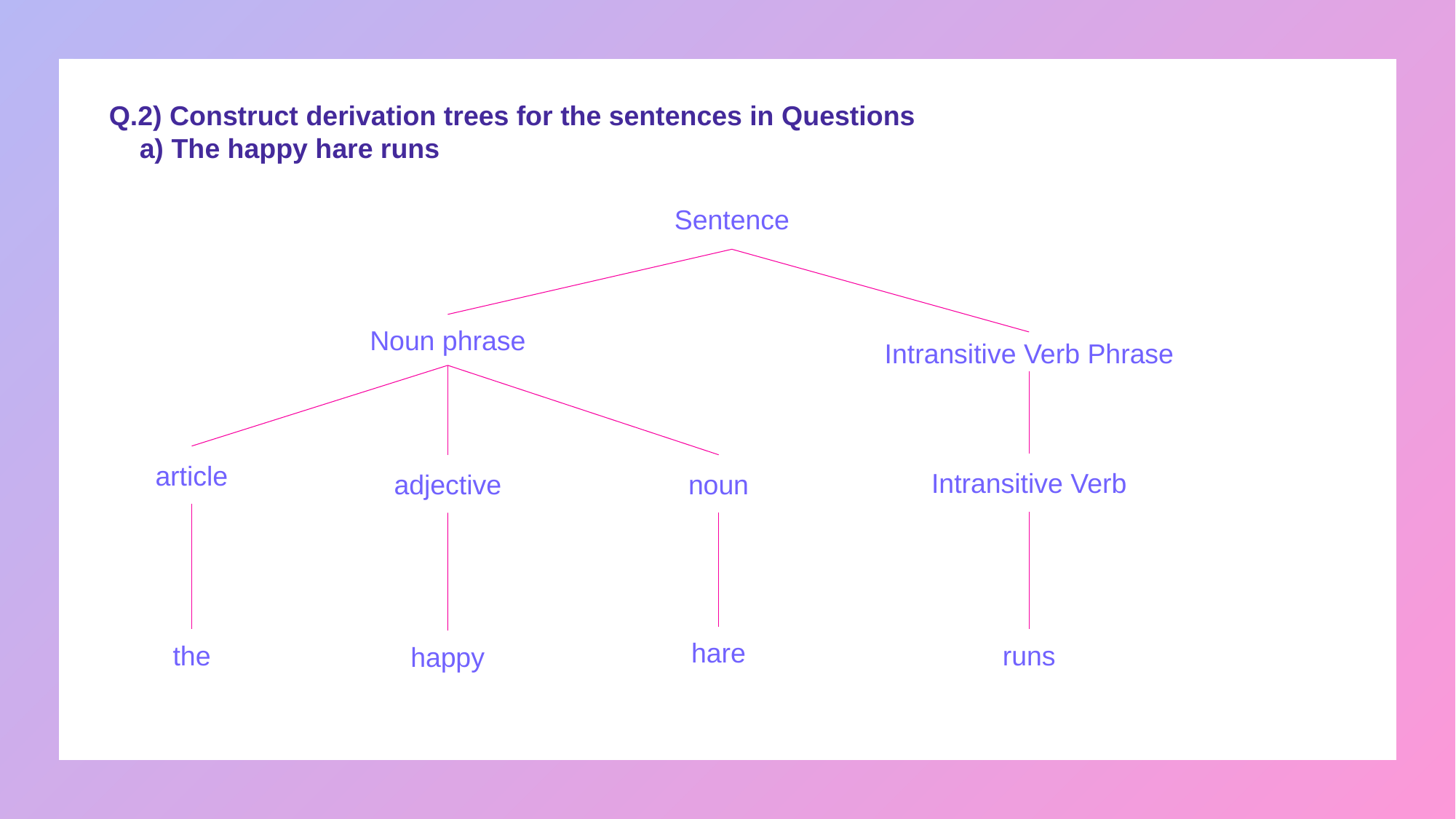

Q.2) Construct derivation trees for the sentences in Questions
    a) The happy hare runs
Sentence
Noun phrase
Intransitive Verb Phrase
article
Intransitive Verb
adjective
noun
hare
the
runs
happy